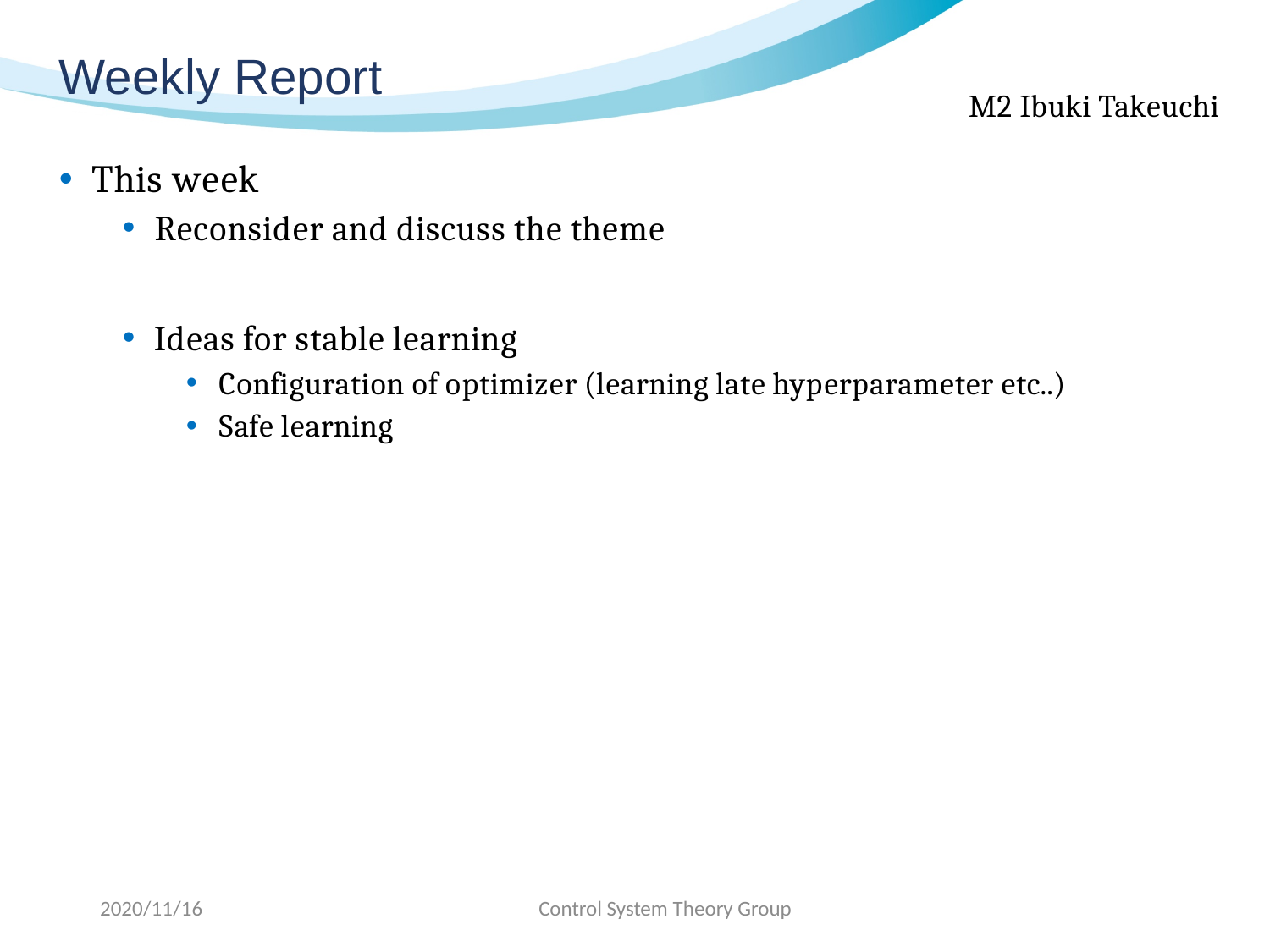

# Weekly Report
This week
Reconsider and discuss the theme

Ideas for stable learning
Configuration of optimizer (learning late hyperparameter etc..)
Safe learning

2020/11/16
Control System Theory Group